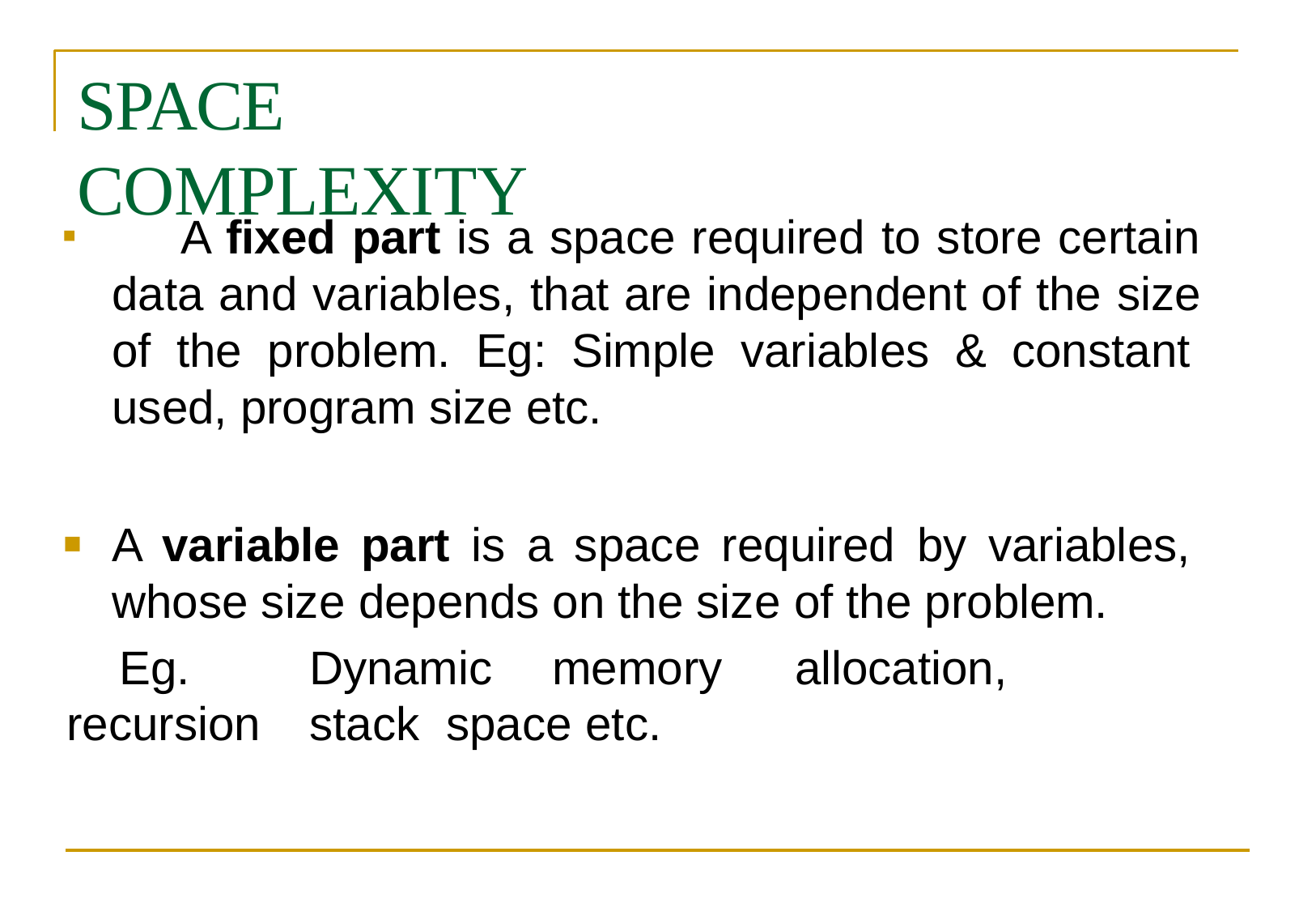

# SPACE	COMPLEXITY
	A fixed part is a space required to store certain  data and variables, that are independent of the size  of the problem. Eg: Simple variables & constant  used, program size etc.

A variable part is a space required by variables,  whose size depends on the size of the problem.
Eg.	Dynamic	memory	allocation,	recursion	stack  space etc.